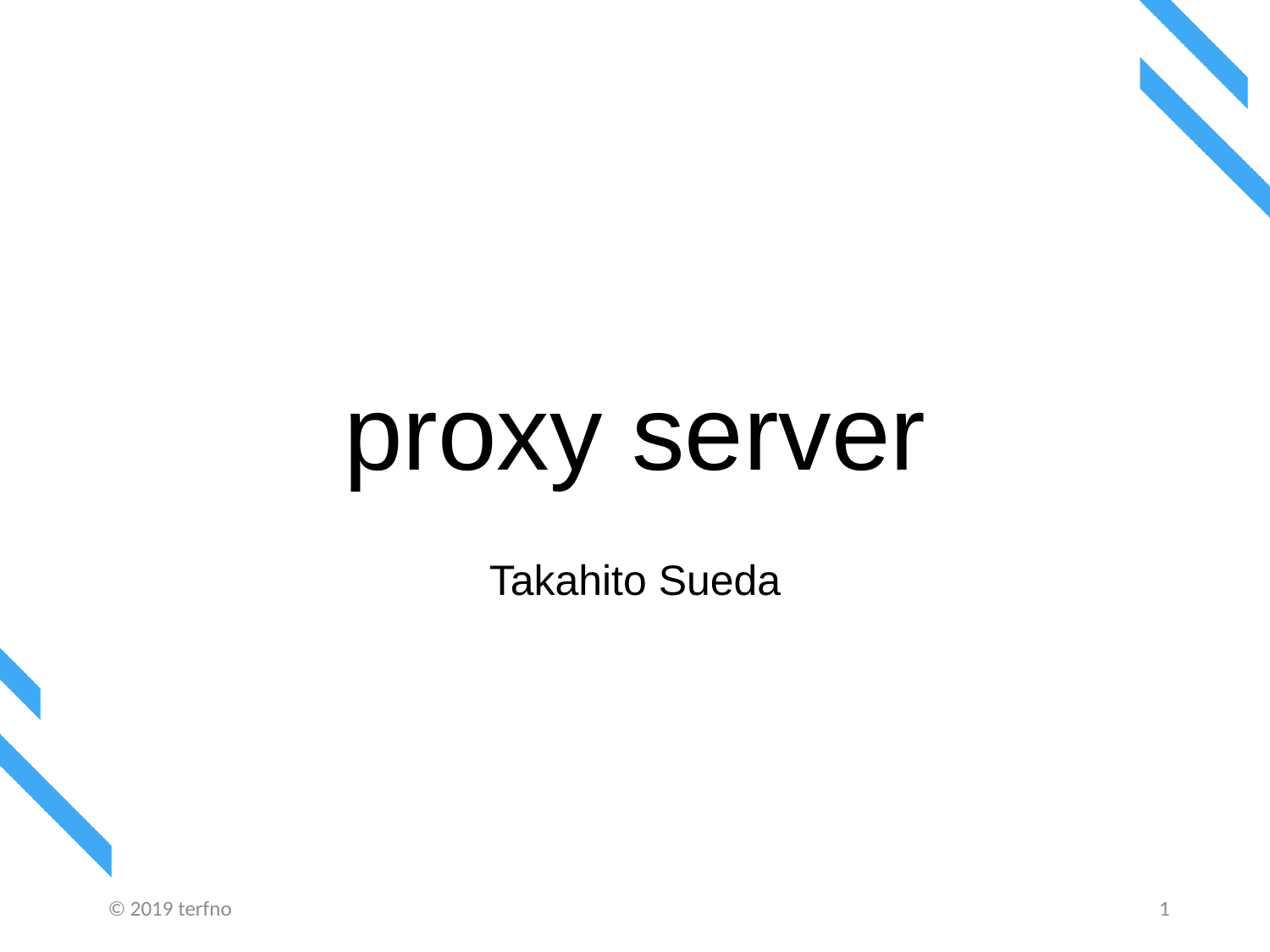

# proxy server
Takahito Sueda
© 2019 terfno
1